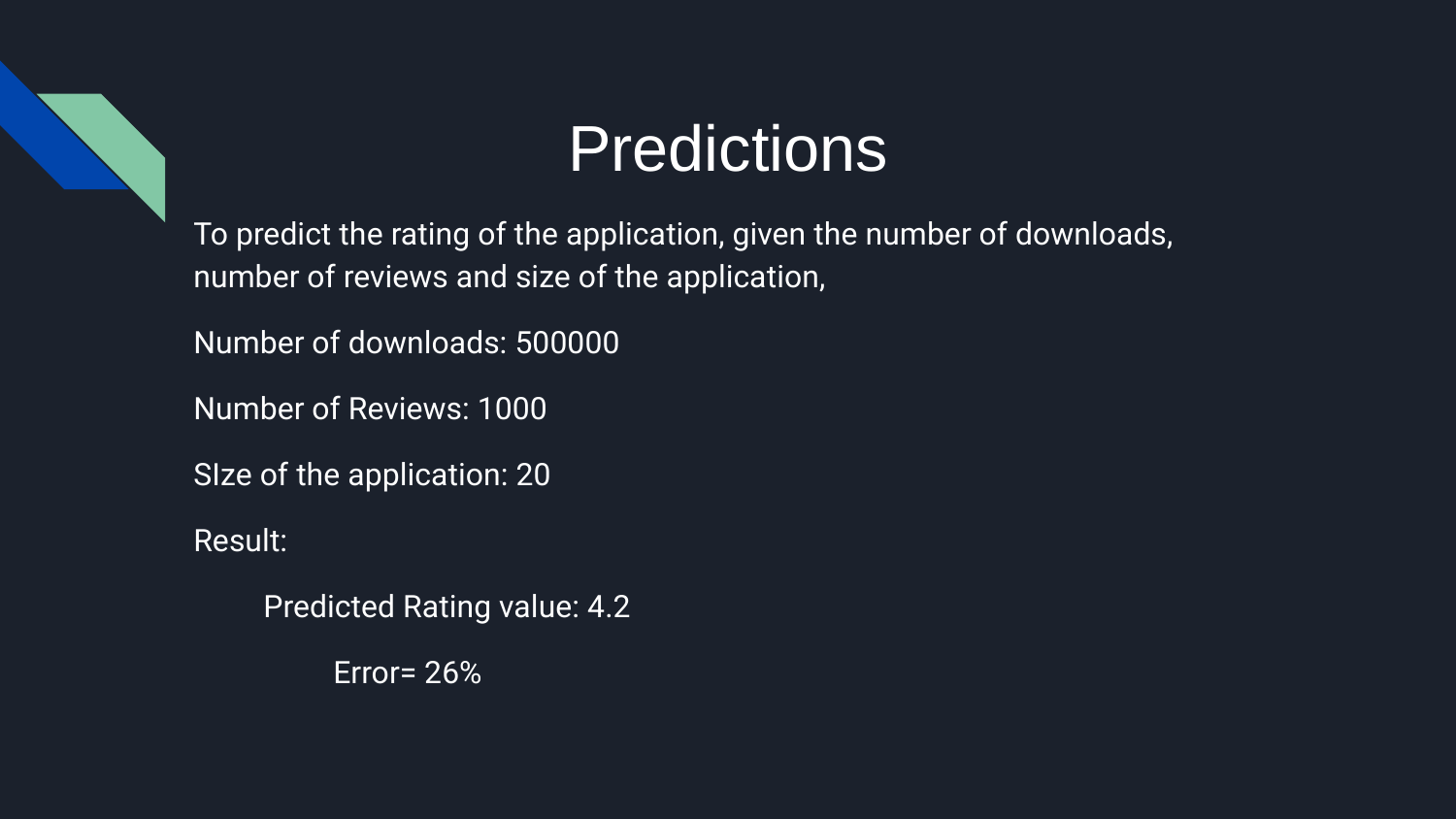

# Predictions
To predict the rating of the application, given the number of downloads, number of reviews and size of the application,
Number of downloads: 500000
Number of Reviews: 1000
SIze of the application: 20
Result:
Predicted Rating value: 4.2
	Error= 26%